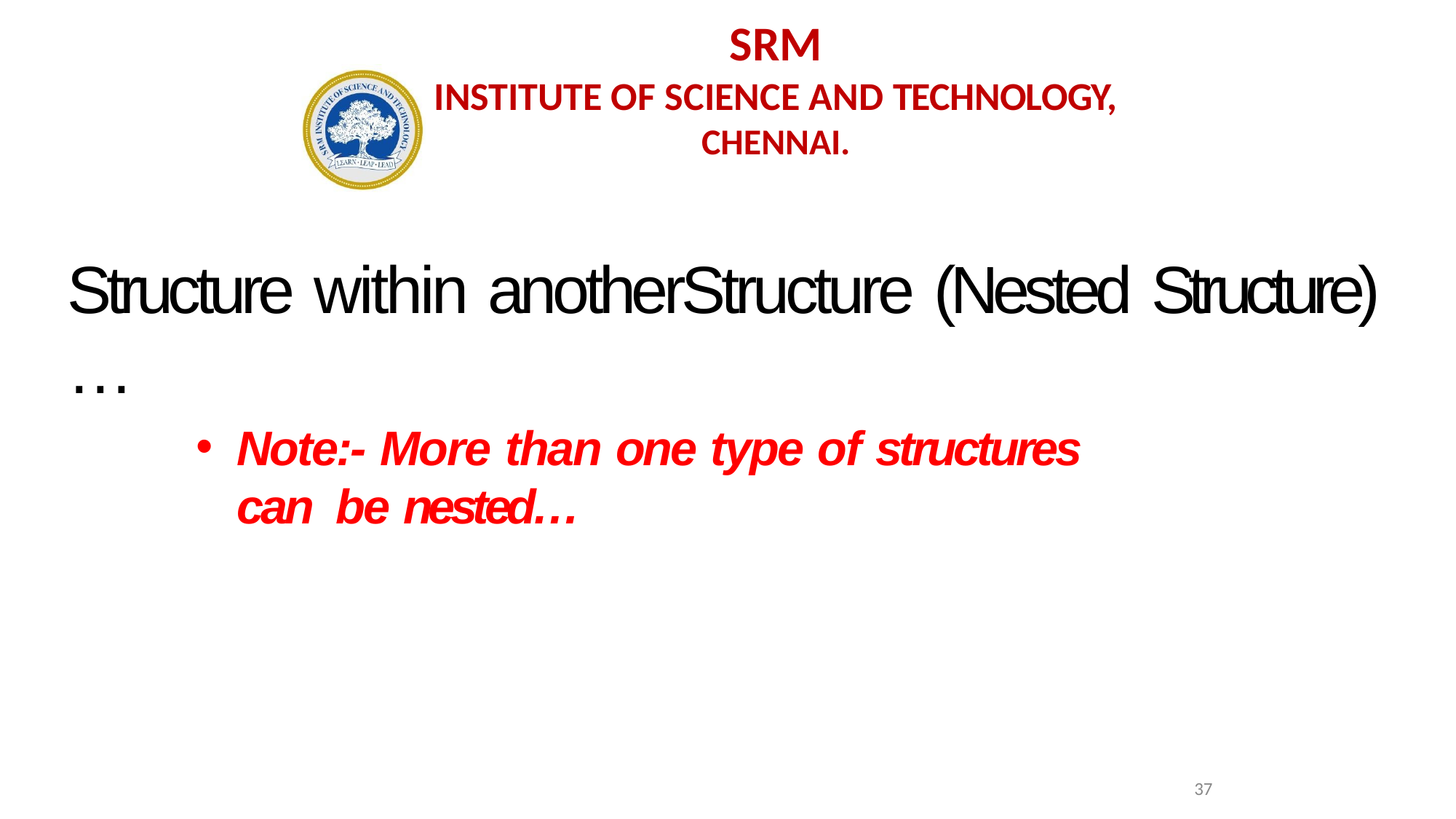

SRM
INSTITUTE OF SCIENCE AND TECHNOLOGY,
CHENNAI.

Structure within anotherStructure (Nested Structure)…
Note:- More than one type of structures can  be nested…
37